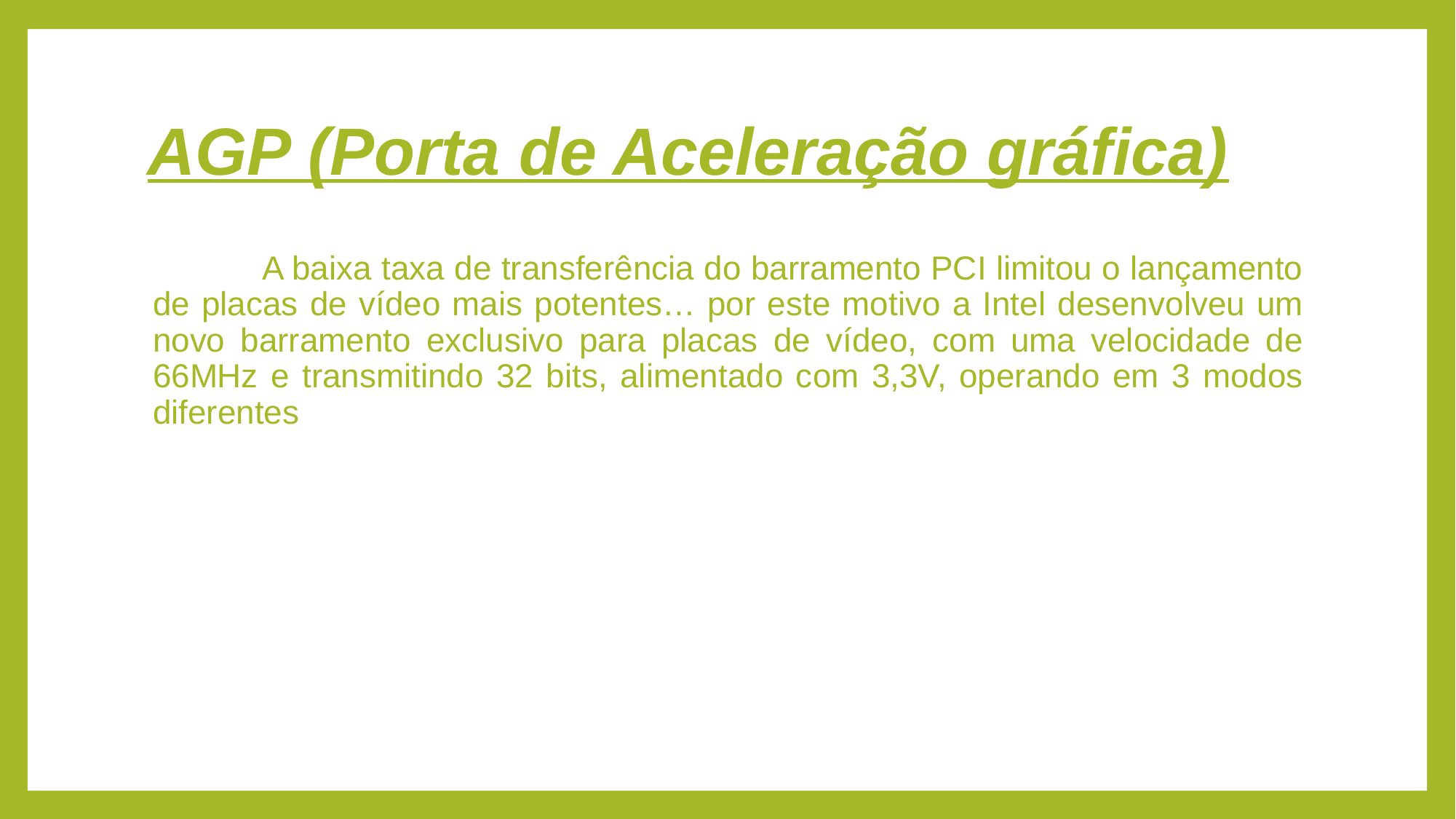

# AGP (Porta de Aceleração gráfica)
	A baixa taxa de transferência do barramento PCI limitou o lançamento de placas de vídeo mais potentes… por este motivo a Intel desenvolveu um novo barramento exclusivo para placas de vídeo, com uma velocidade de 66MHz e transmitindo 32 bits, alimentado com 3,3V, operando em 3 modos diferentes